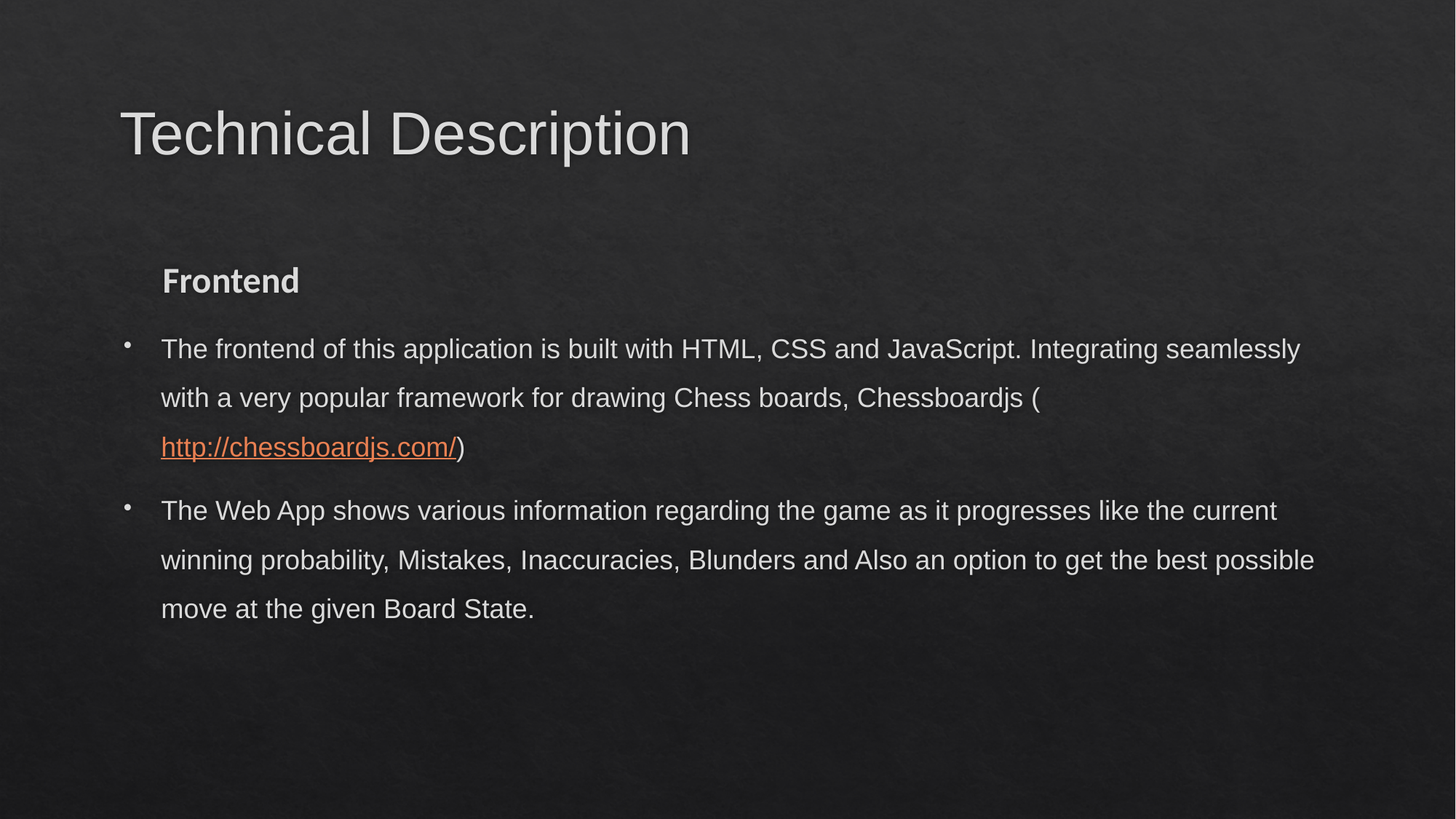

# Technical Description
     Frontend
The frontend of this application is built with HTML, CSS and JavaScript. Integrating seamlessly with a very popular framework for drawing Chess boards, Chessboardjs (http://chessboardjs.com/)
The Web App shows various information regarding the game as it progresses like the current winning probability, Mistakes, Inaccuracies, Blunders and Also an option to get the best possible move at the given Board State.